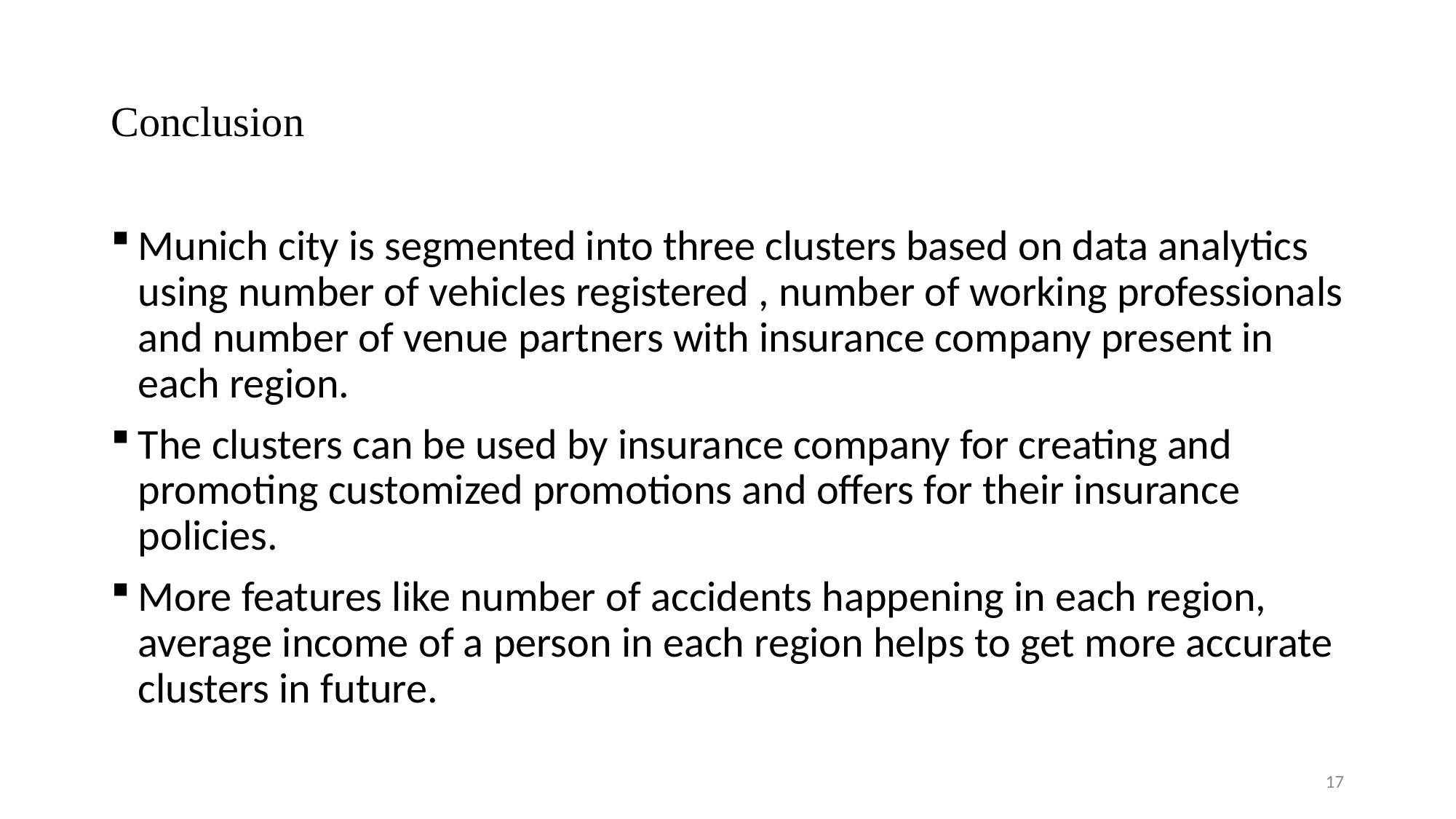

# Conclusion
Munich city is segmented into three clusters based on data analytics using number of vehicles registered , number of working professionals and number of venue partners with insurance company present in each region.
The clusters can be used by insurance company for creating and promoting customized promotions and offers for their insurance policies.
More features like number of accidents happening in each region, average income of a person in each region helps to get more accurate clusters in future.
17